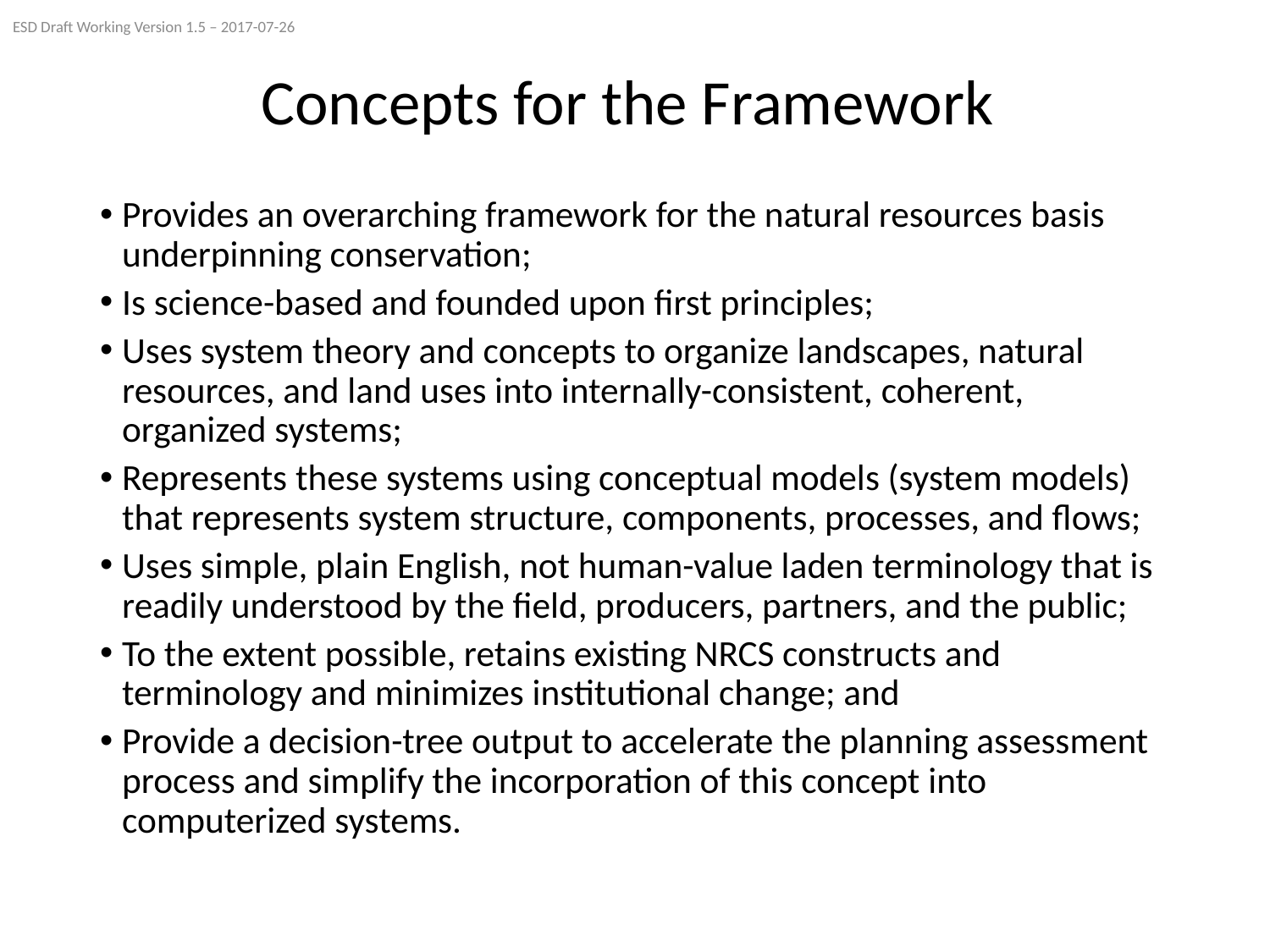

ESD Draft Working Version 1.5 – 2017-07-26
# Concepts for the Framework
Provides an overarching framework for the natural resources basis underpinning conservation;
Is science-based and founded upon first principles;
Uses system theory and concepts to organize landscapes, natural resources, and land uses into internally-consistent, coherent, organized systems;
Represents these systems using conceptual models (system models) that represents system structure, components, processes, and flows;
Uses simple, plain English, not human-value laden terminology that is readily understood by the field, producers, partners, and the public;
To the extent possible, retains existing NRCS constructs and terminology and minimizes institutional change; and
Provide a decision-tree output to accelerate the planning assessment process and simplify the incorporation of this concept into computerized systems.